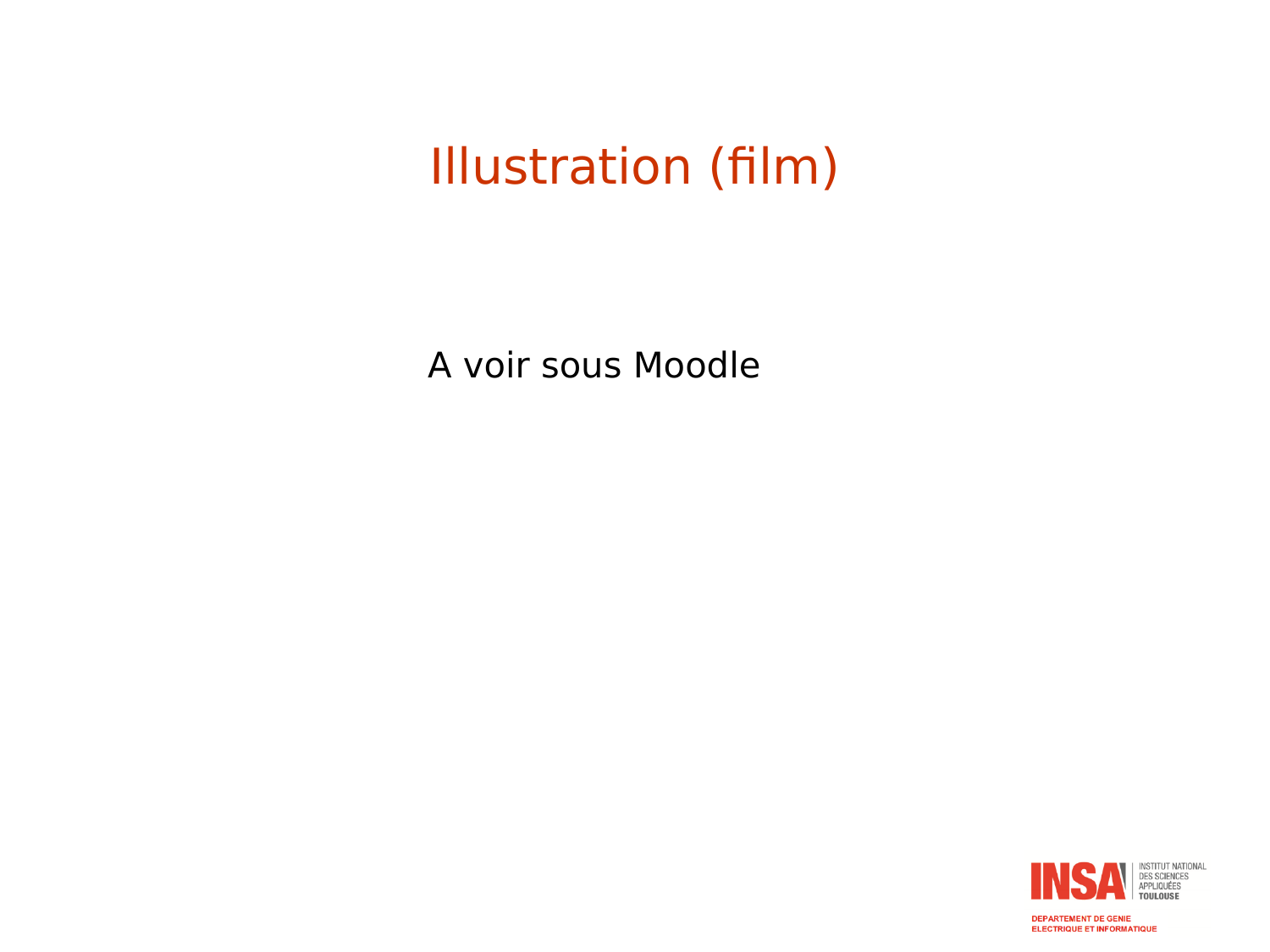

# Illustration (film)
A voir sous Moodle